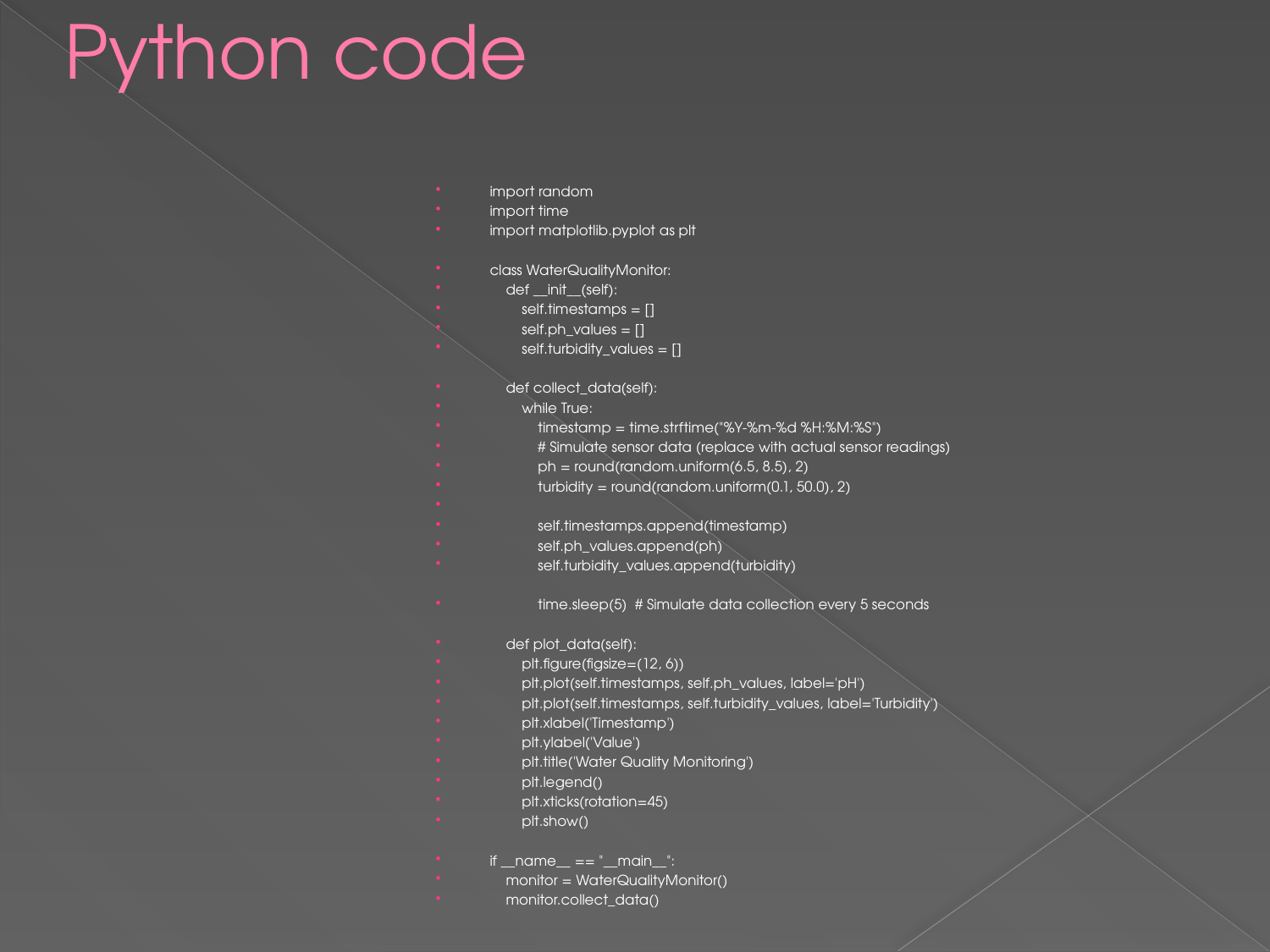

# Python code
import random
import time
import matplotlib.pyplot as plt

class WaterQualityMonitor:
    def __init__(self):
        self.timestamps = []
        self.ph_values = []
        self.turbidity_values = []

    def collect_data(self):
        while True:
            timestamp = time.strftime("%Y-%m-%d %H:%M:%S")
            # Simulate sensor data (replace with actual sensor readings)
            ph = round(random.uniform(6.5, 8.5), 2)
            turbidity = round(random.uniform(0.1, 50.0), 2)

            self.timestamps.append(timestamp)
            self.ph_values.append(ph)
            self.turbidity_values.append(turbidity)

            time.sleep(5)  # Simulate data collection every 5 seconds

    def plot_data(self):
        plt.figure(figsize=(12, 6))
        plt.plot(self.timestamps, self.ph_values, label='pH')
        plt.plot(self.timestamps, self.turbidity_values, label='Turbidity')
        plt.xlabel('Timestamp')
        plt.ylabel('Value')
        plt.title('Water Quality Monitoring')
        plt.legend()
        plt.xticks(rotation=45)
        plt.show()

if __name__ == "__main__":
    monitor = WaterQualityMonitor()
    monitor.collect_data()